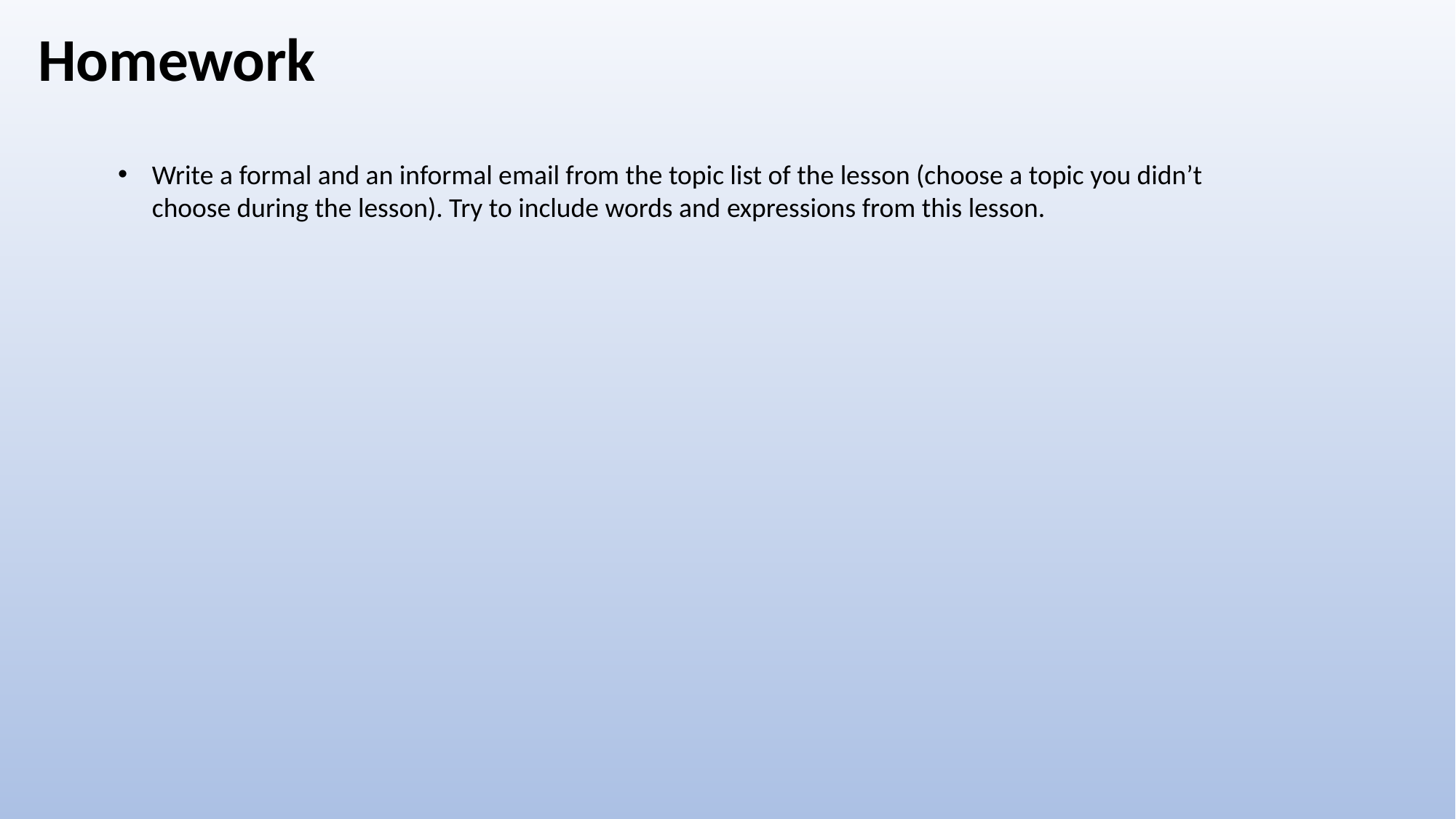

Homework
Write a formal and an informal email from the topic list of the lesson (choose a topic you didn’t choose during the lesson). Try to include words and expressions from this lesson.